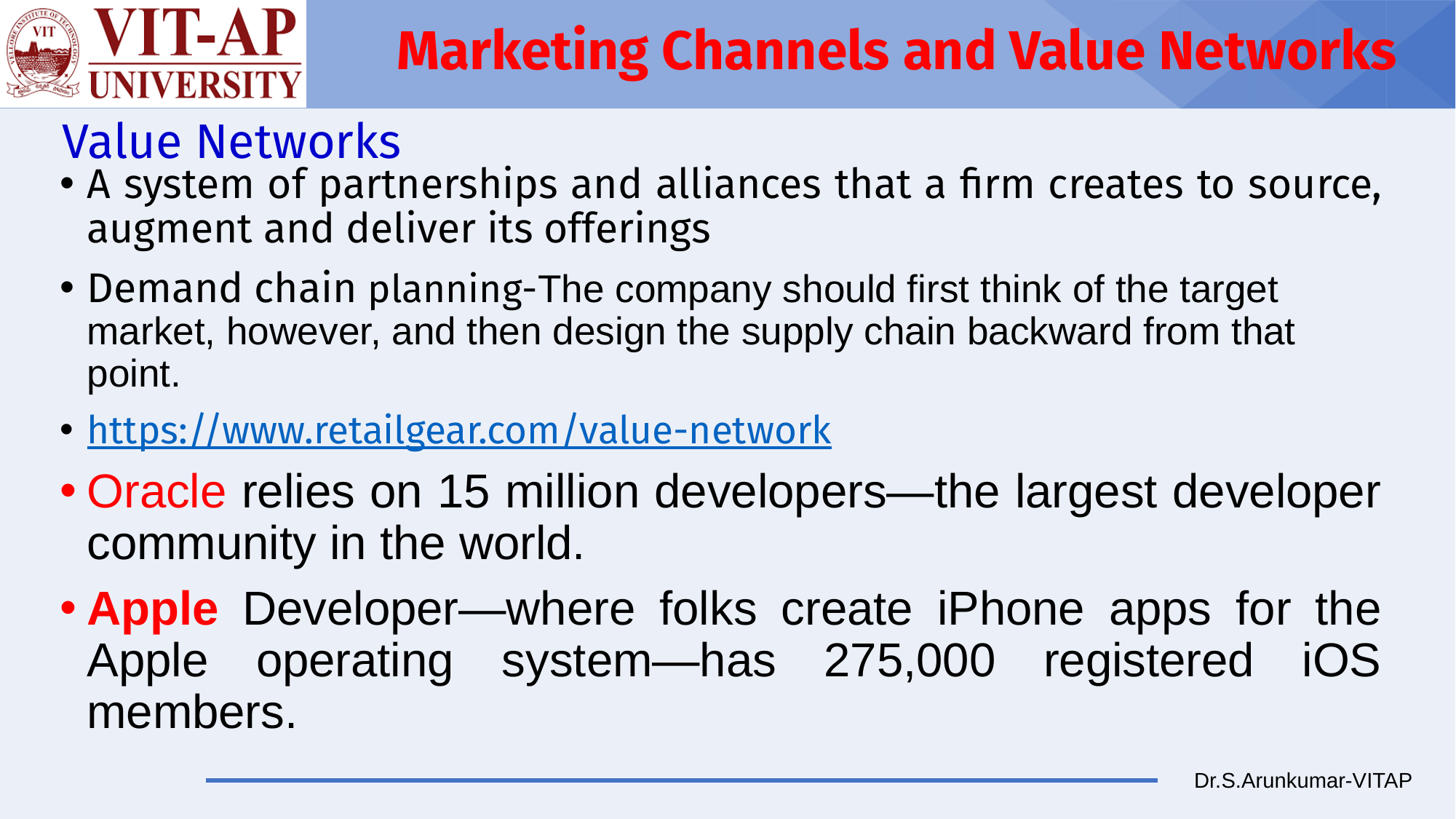

Marketing Channels and Value Networks
Value Networks
A system of partnerships and alliances that a firm creates to source, augment and deliver its offerings
Demand chain planning-The company should first think of the target market, however, and then design the supply chain backward from that point.
https://www.retailgear.com/value-network
Oracle relies on 15 million developers—the largest developer community in the world.
Apple Developer—where folks create iPhone apps for the Apple operating system—has 275,000 registered iOS members.